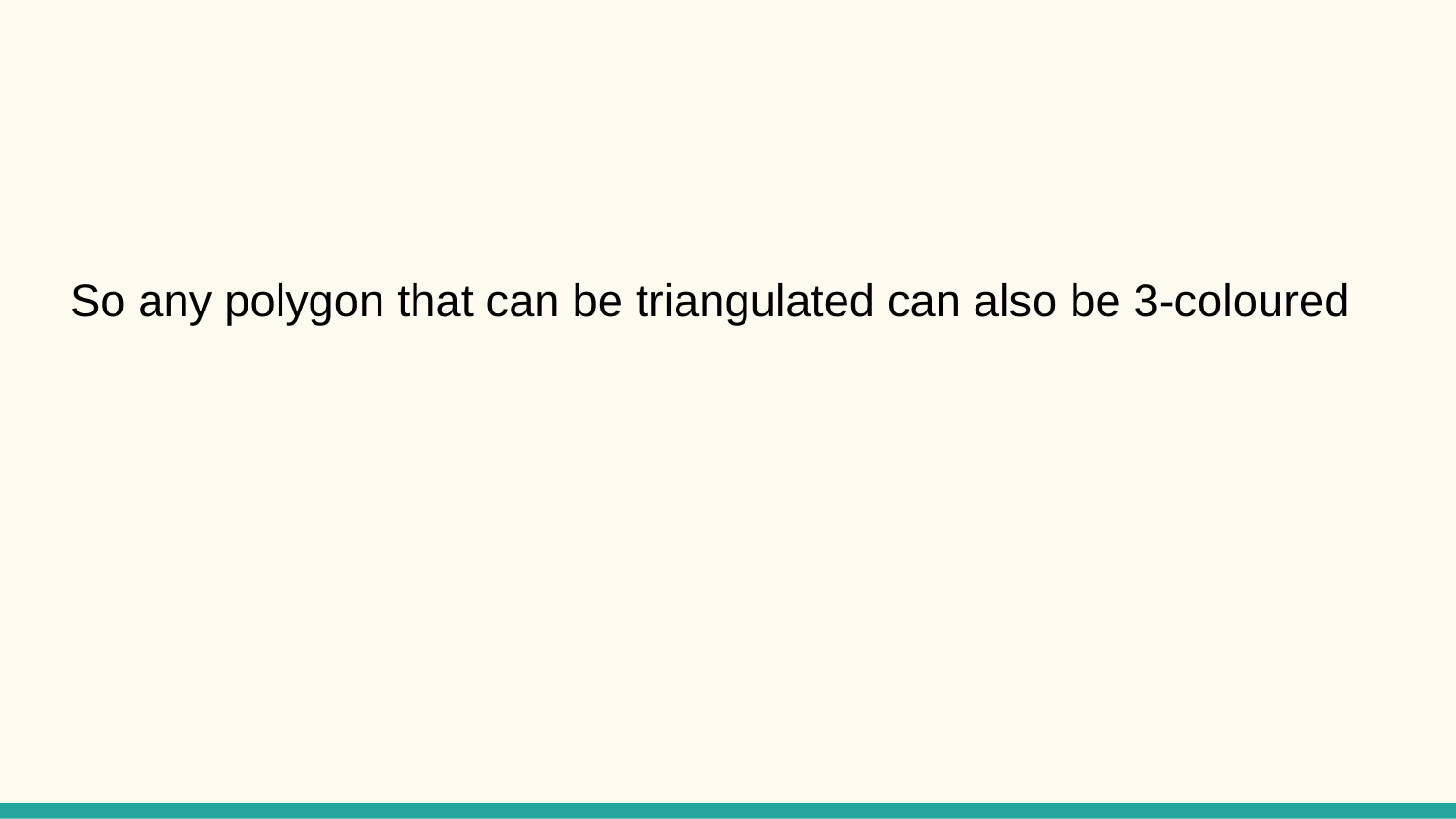

# So any polygon that can be triangulated can also be 3-coloured